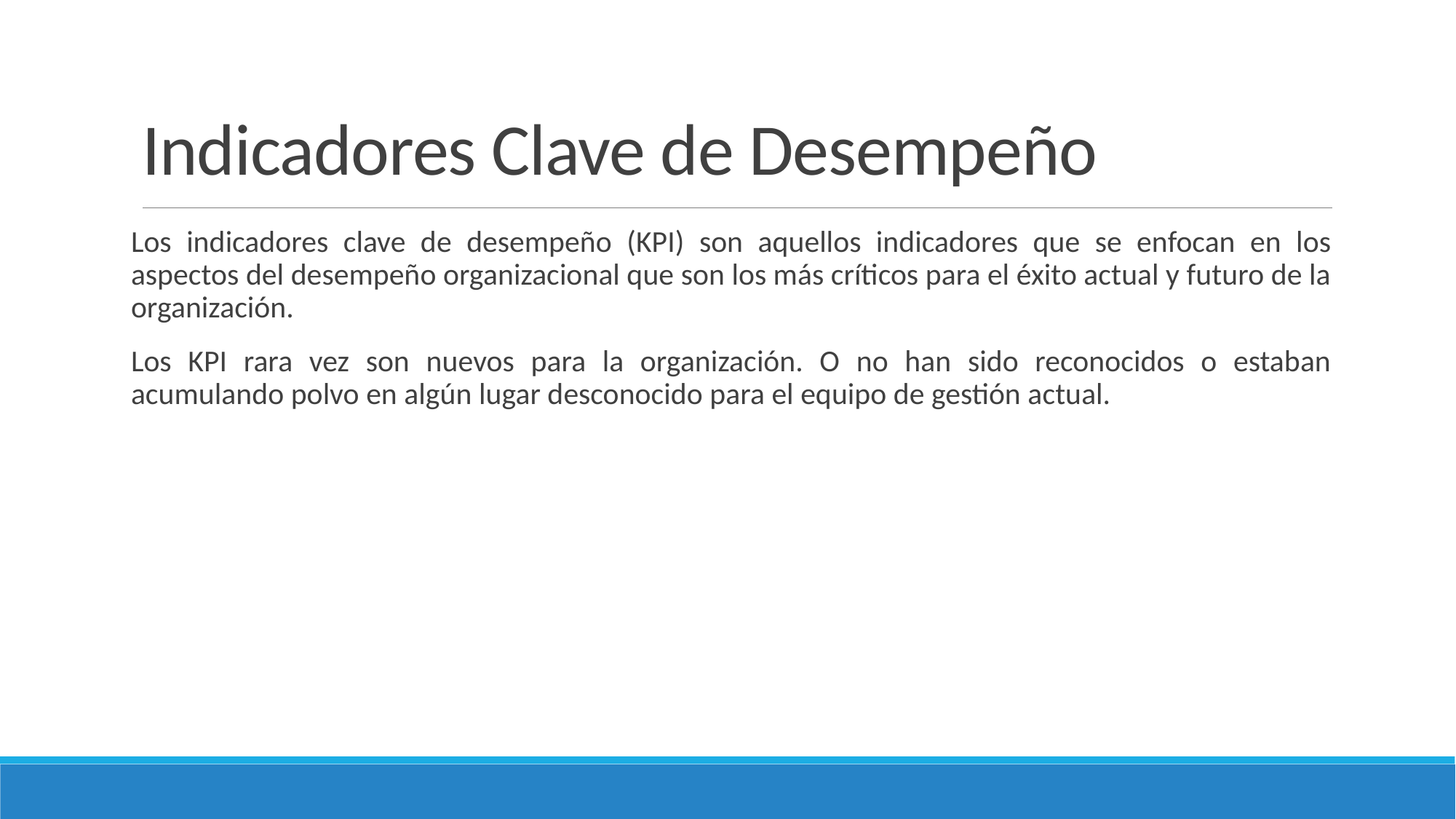

# Indicadores Clave de Desempeño
Los indicadores clave de desempeño (KPI) son aquellos indicadores que se enfocan en los aspectos del desempeño organizacional que son los más críticos para el éxito actual y futuro de la organización.
Los KPI rara vez son nuevos para la organización. O no han sido reconocidos o estaban acumulando polvo en algún lugar desconocido para el equipo de gestión actual.